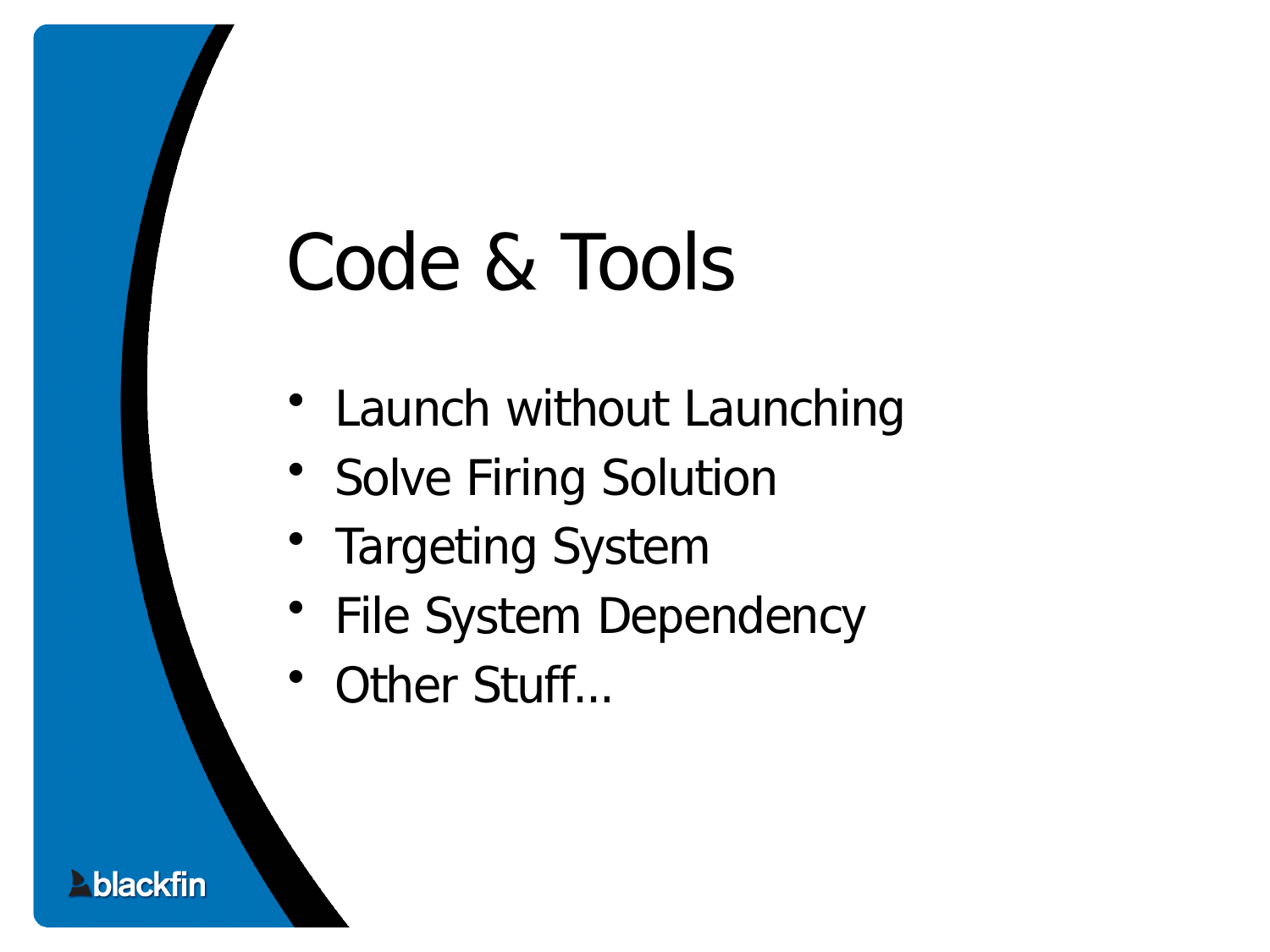

# Code & Tools
Launch without Launching
Solve Firing Solution
Targeting System
File System Dependency
Other Stuff…